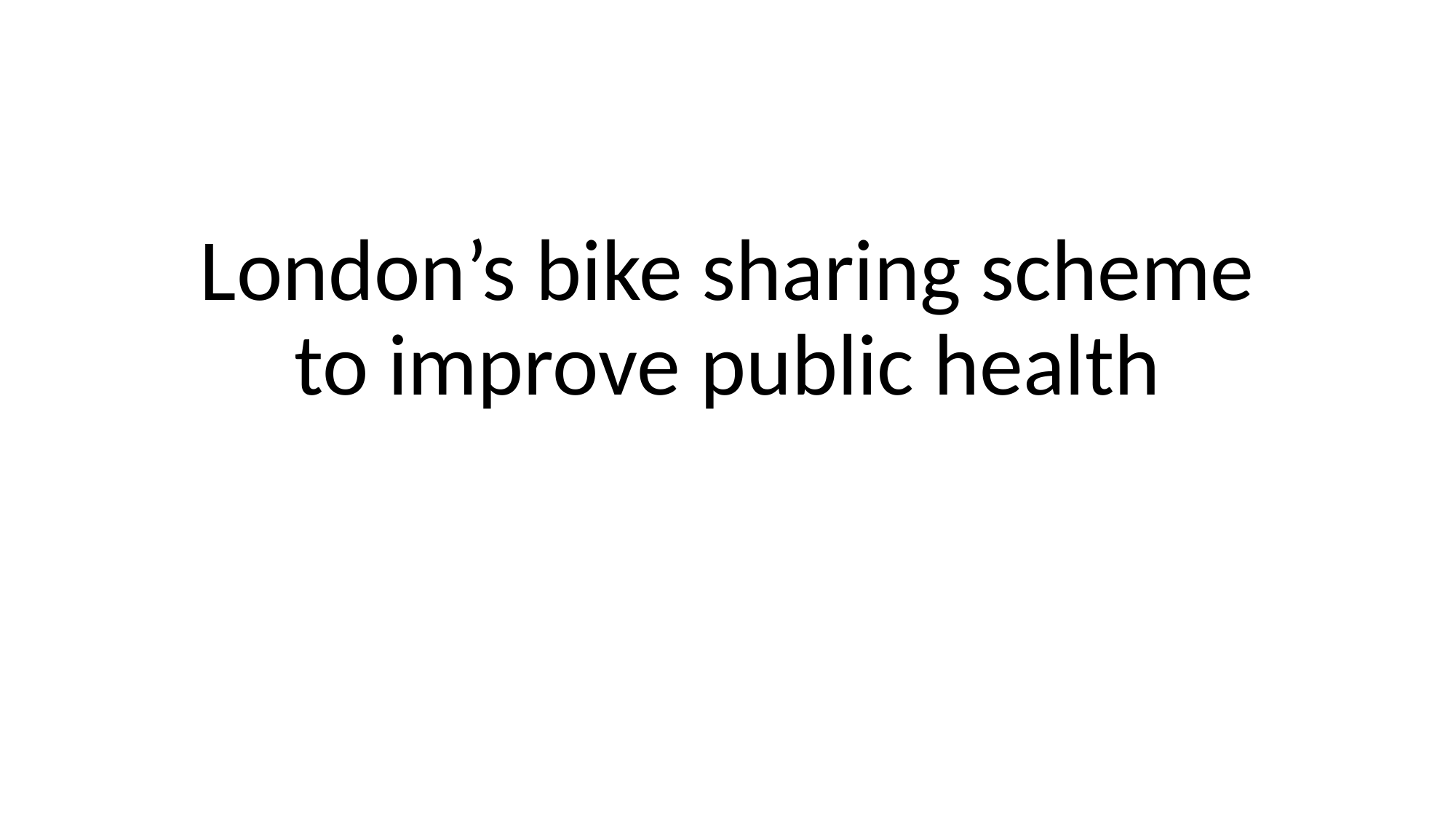

# London’s bike sharing scheme to improve public health